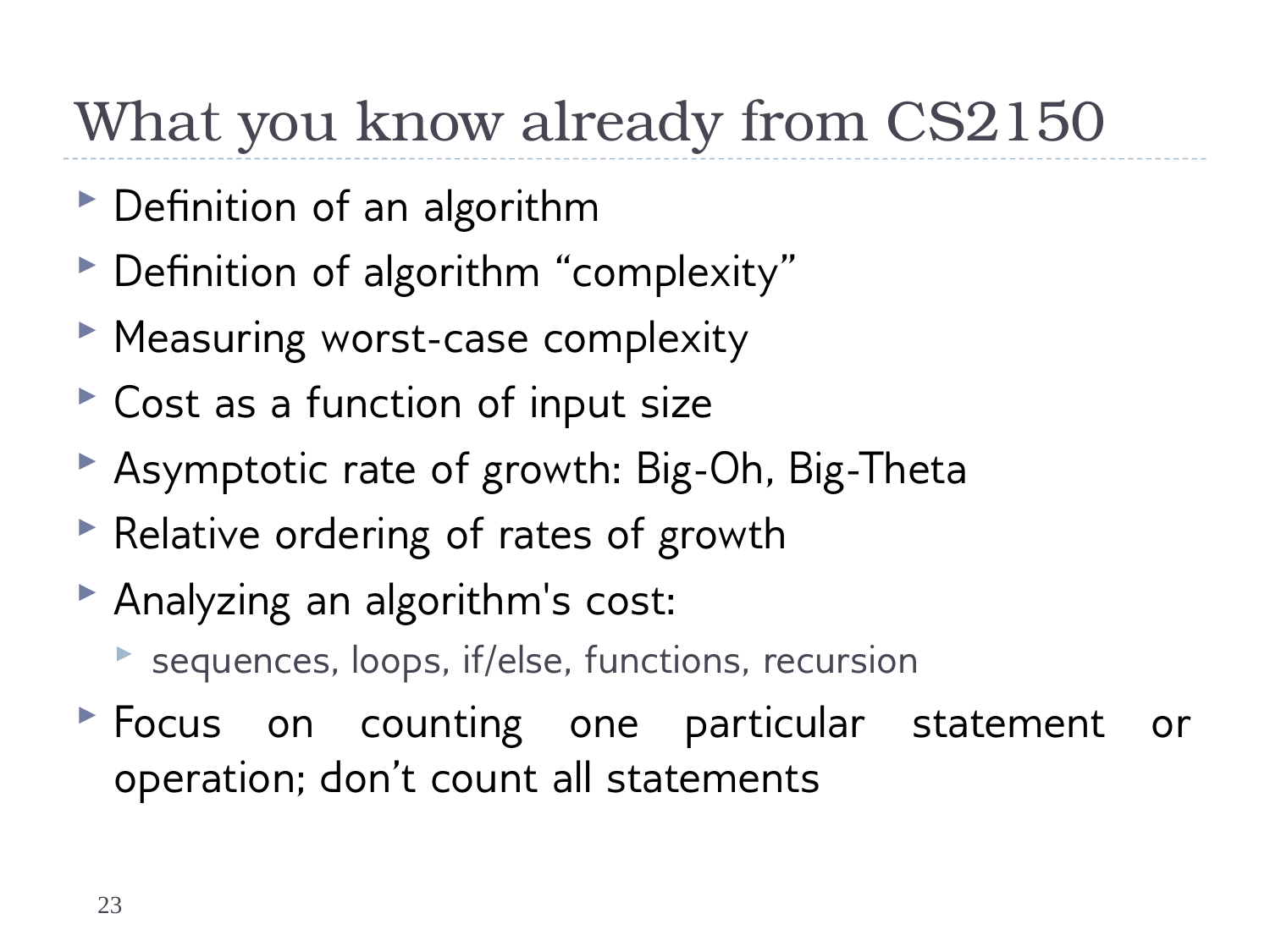

# What you know already from CS2150
Definition of an algorithm
Definition of algorithm “complexity”
Measuring worst-case complexity
Cost as a function of input size
Asymptotic rate of growth: Big-Oh, Big-Theta
Relative ordering of rates of growth
Analyzing an algorithm's cost:
sequences, loops, if/else, functions, recursion
Focus on counting one particular statement or operation; don’t count all statements
23